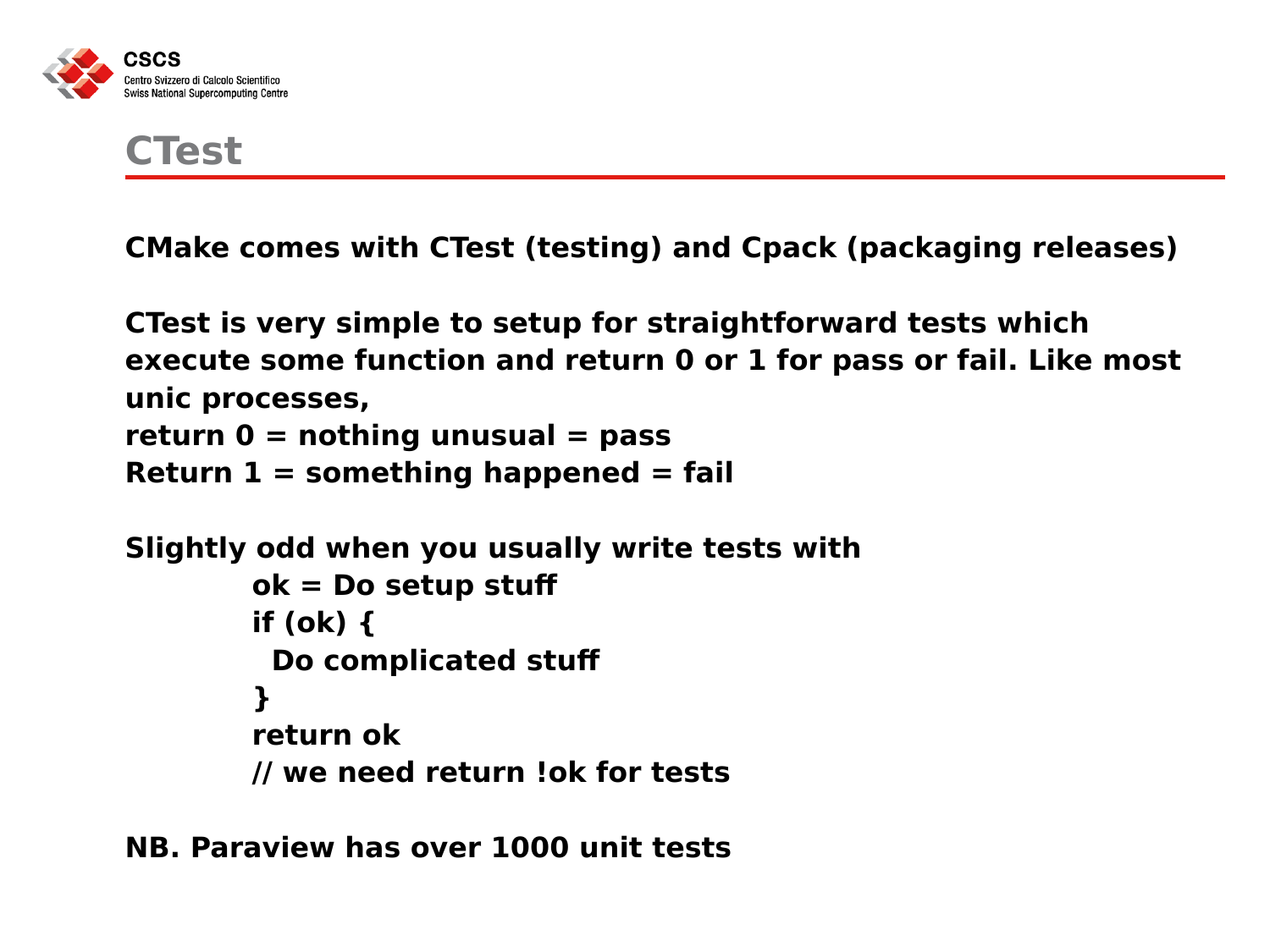

# CTest
CMake comes with CTest (testing) and Cpack (packaging releases)

CTest is very simple to setup for straightforward tests which execute some function and return 0 or 1 for pass or fail. Like most unic processes,
return 0 = nothing unusual = pass
Return 1 = something happened = fail

Slightly odd when you usually write tests with
	ok = Do setup stuff
	if (ok) {
 	  Do complicated stuff
	}
	return ok
	// we need return !ok for tests

NB. Paraview has over 1000 unit tests